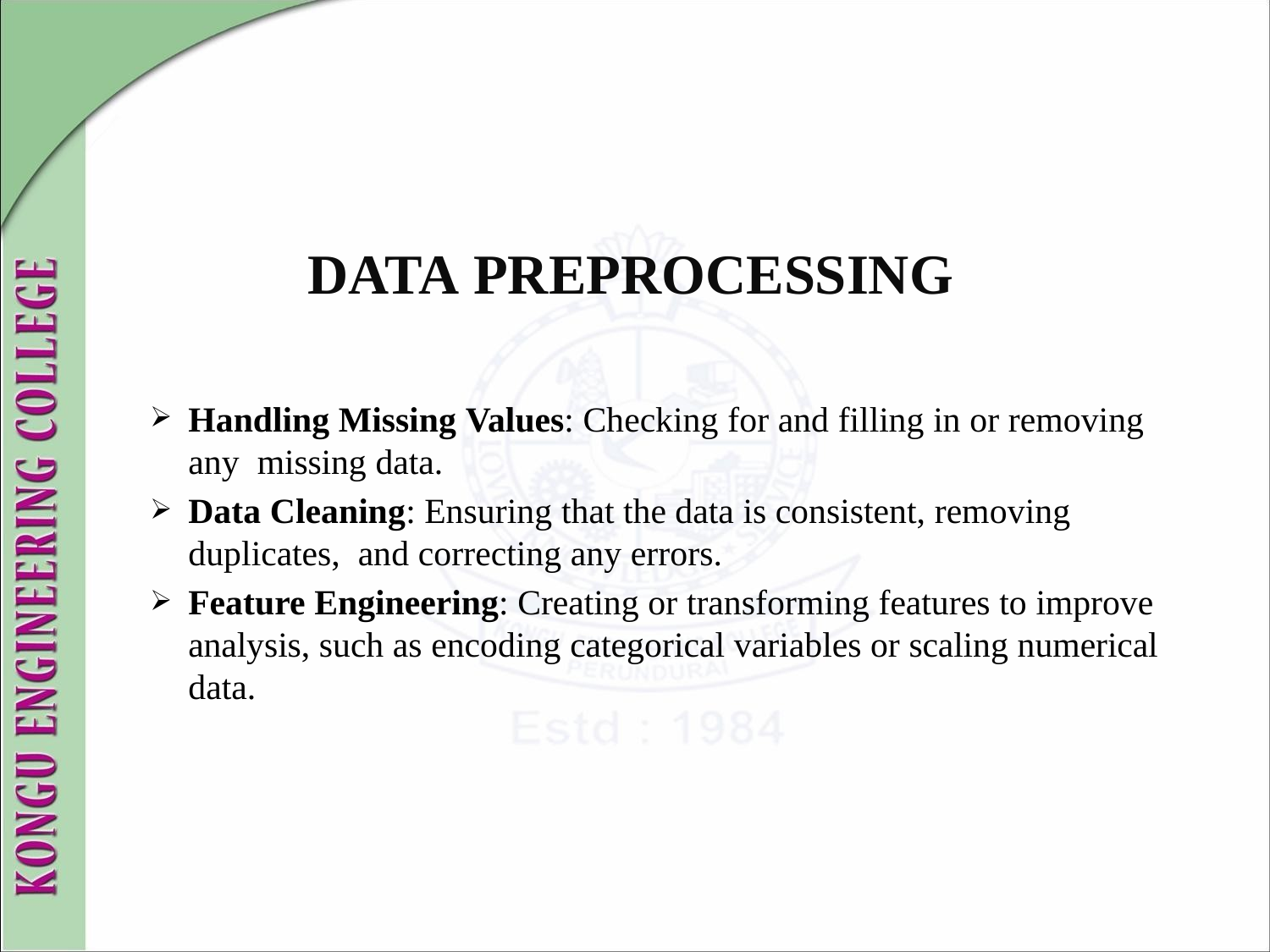

# DATA PREPROCESSING
Handling Missing Values: Checking for and filling in or removing any  missing data.
Data Cleaning: Ensuring that the data is consistent, removing duplicates,  and correcting any errors.
Feature Engineering: Creating or transforming features to improve
analysis, such as encoding categorical variables or scaling numerical data.